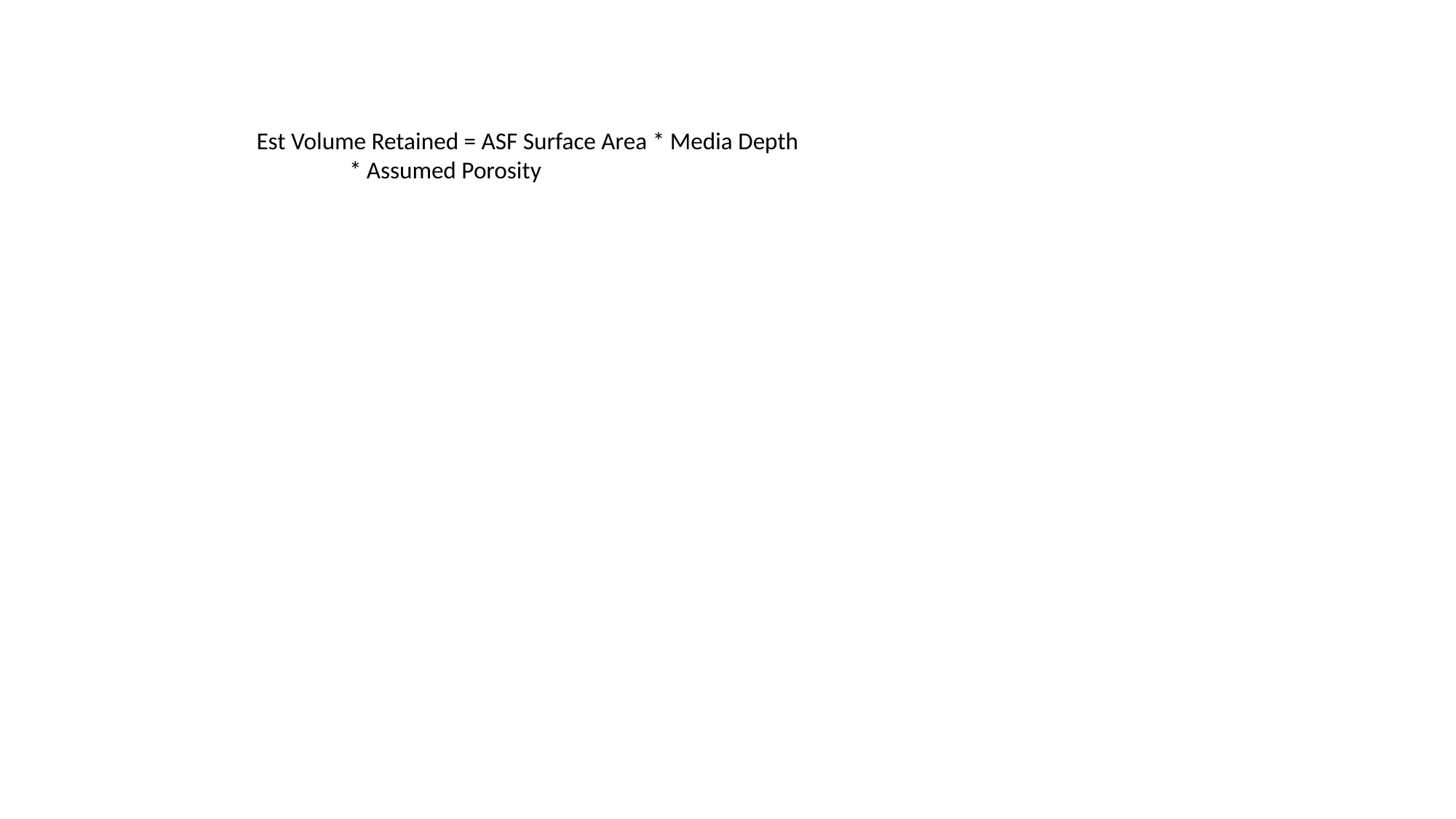

Est Volume Retained = ASF Surface Area * Media Depth
                 * Assumed Porosity